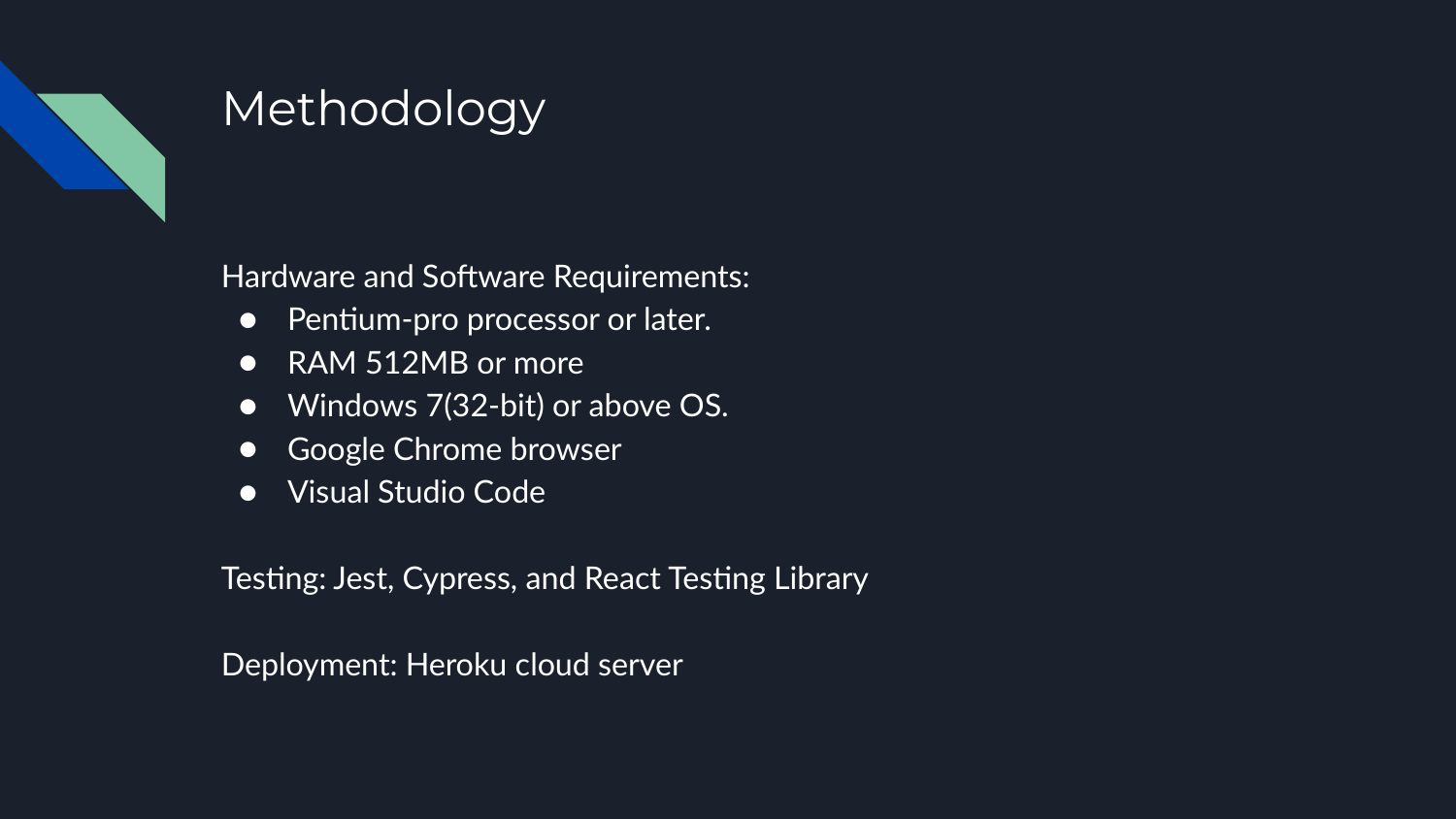

# Methodology
Hardware and Software Requirements:
Pentium-pro processor or later.
RAM 512MB or more
Windows 7(32-bit) or above OS.
Google Chrome browser
Visual Studio Code

Testing: Jest, Cypress, and React Testing Library

Deployment: Heroku cloud server